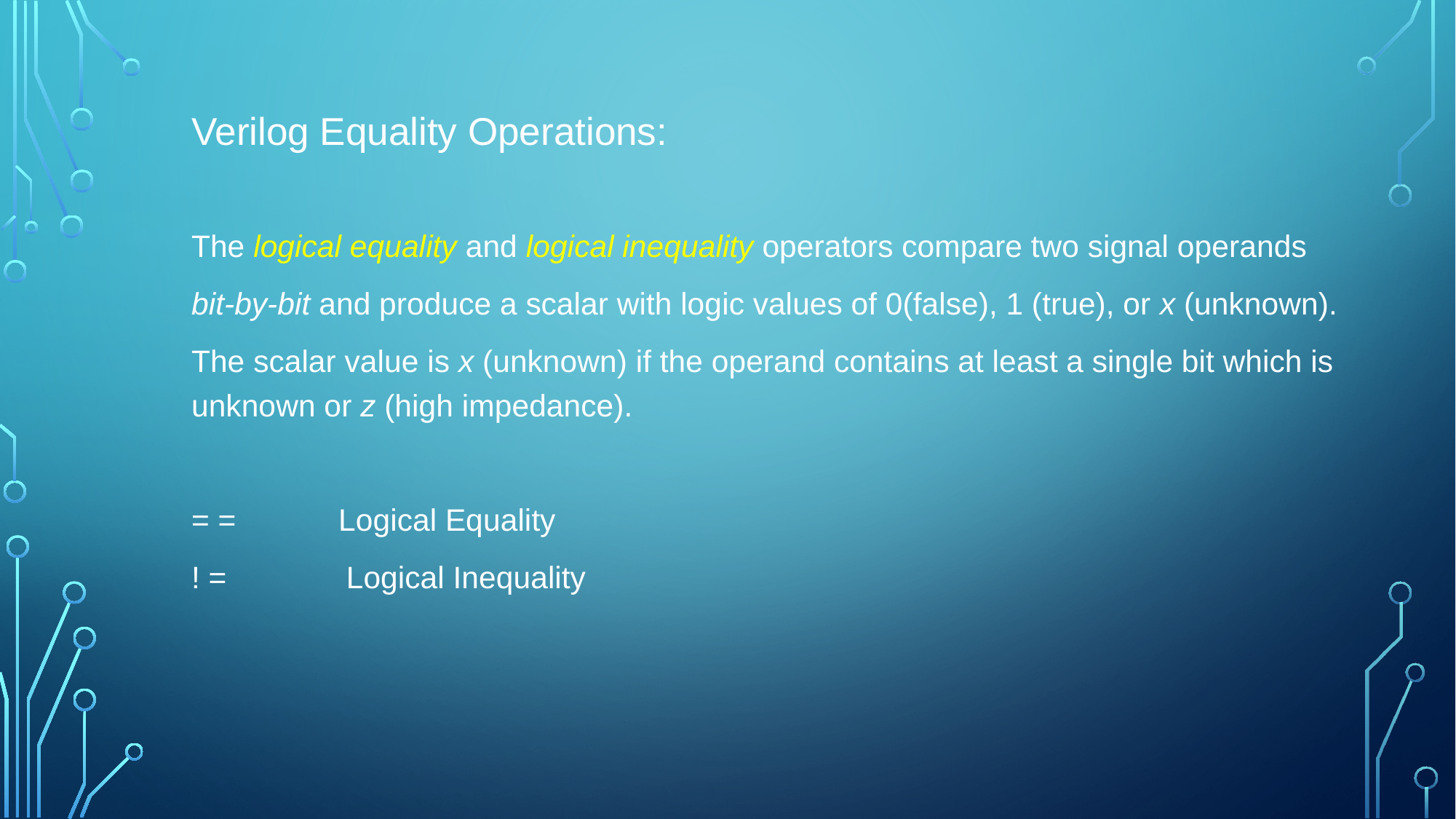

Verilog Equality Operations:

The logical equality and logical inequality operators compare two signal operands
bit-by-bit and produce a scalar with logic values of 0(false), 1 (true), or x (unknown).
The scalar value is x (unknown) if the operand contains at least a single bit which is unknown or z (high impedance).

= =            Logical Equality
! =              Logical Inequality